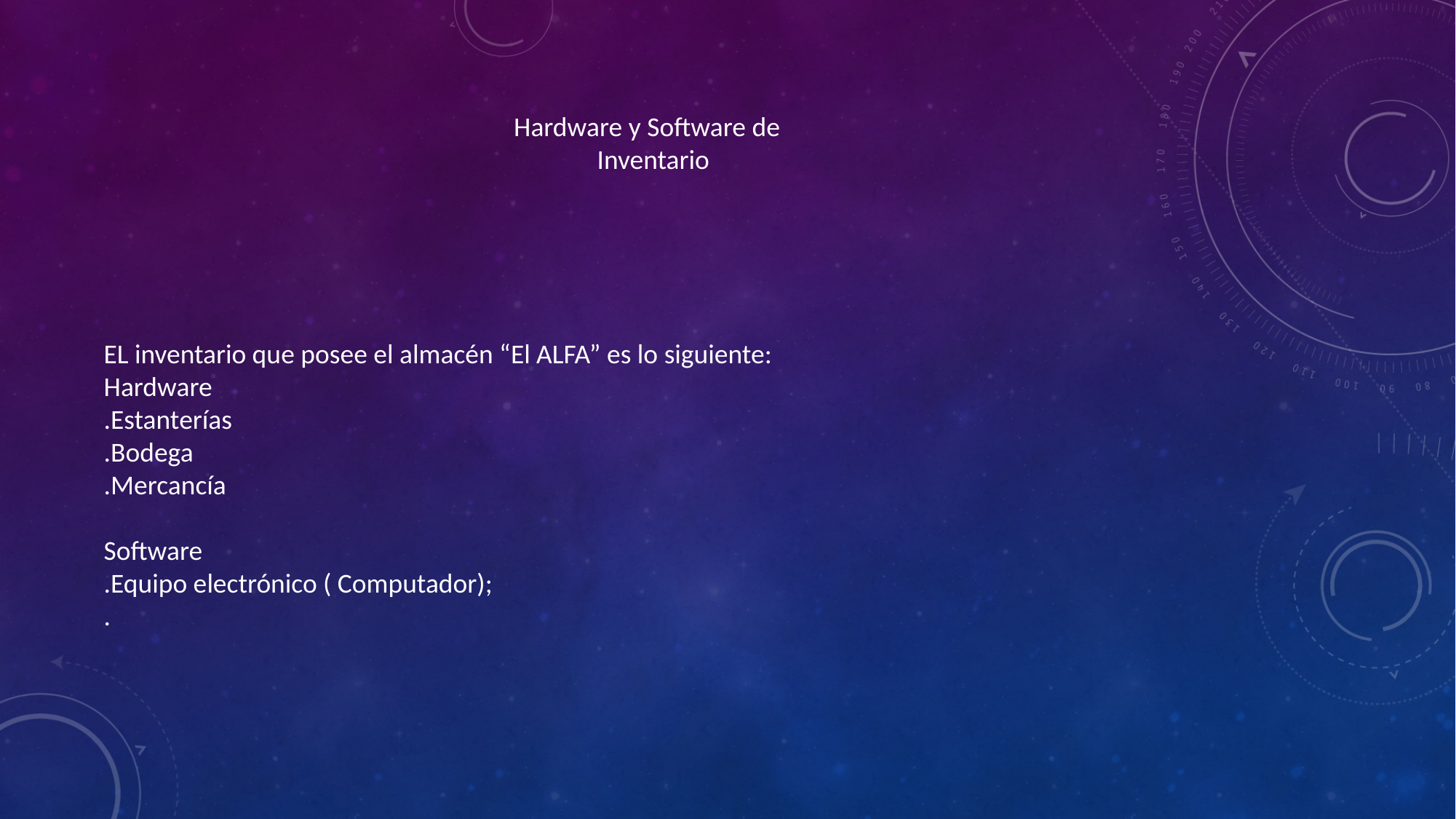

Hardware y Software de   Inventario
EL inventario que posee el almacén “El ALFA” es lo siguiente:
Hardware
.Estanterías
.Bodega
.Mercancía

Software
.Equipo electrónico ( Computador);
.